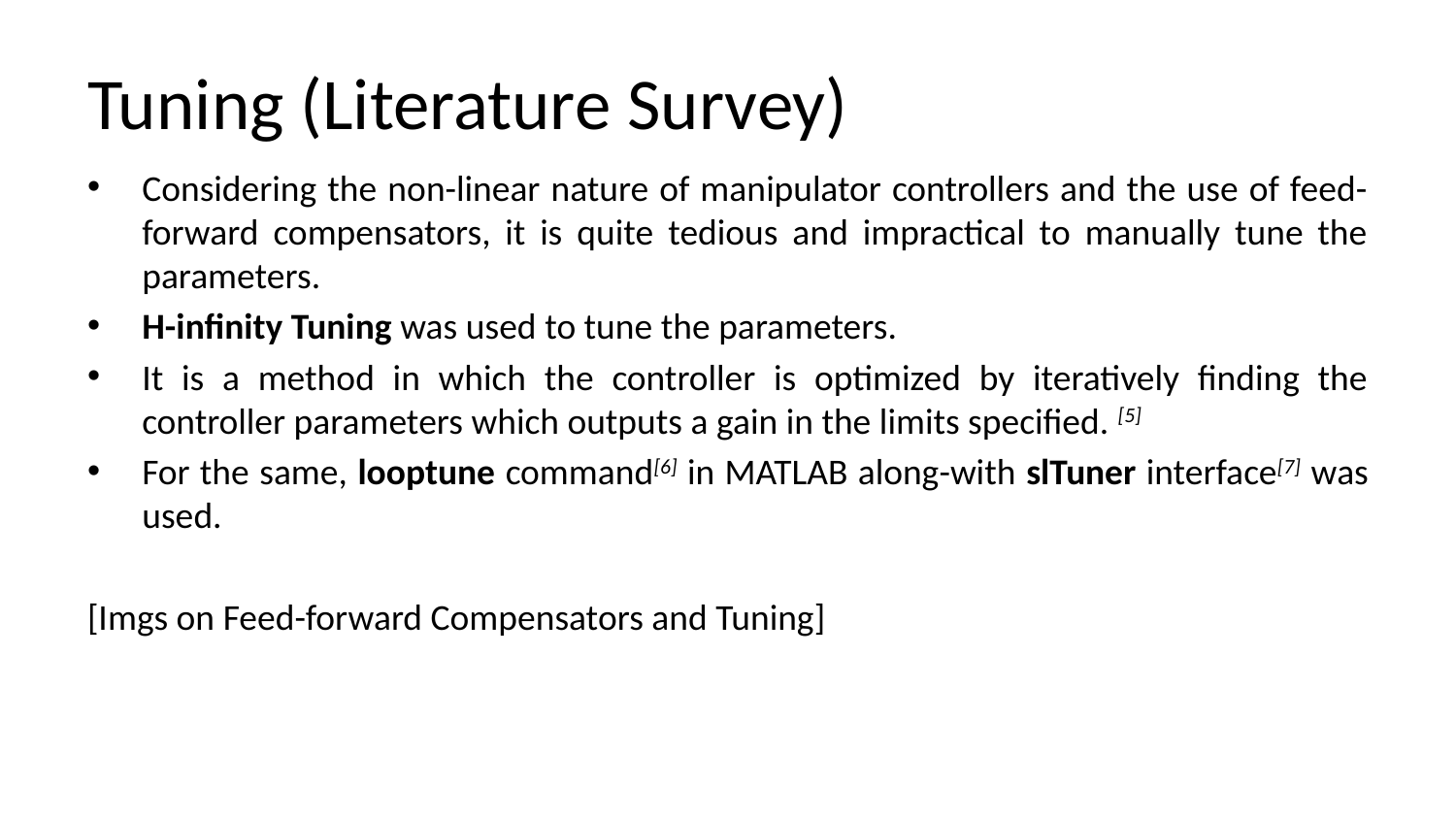

# Tuning (Literature Survey)
Considering the non-linear nature of manipulator controllers and the use of feed-forward compensators, it is quite tedious and impractical to manually tune the parameters.
H-infinity Tuning was used to tune the parameters.
It is a method in which the controller is optimized by iteratively finding the controller parameters which outputs a gain in the limits specified. [5]
For the same, looptune command[6] in MATLAB along-with slTuner interface[7] was used.

[Imgs on Feed-forward Compensators and Tuning]